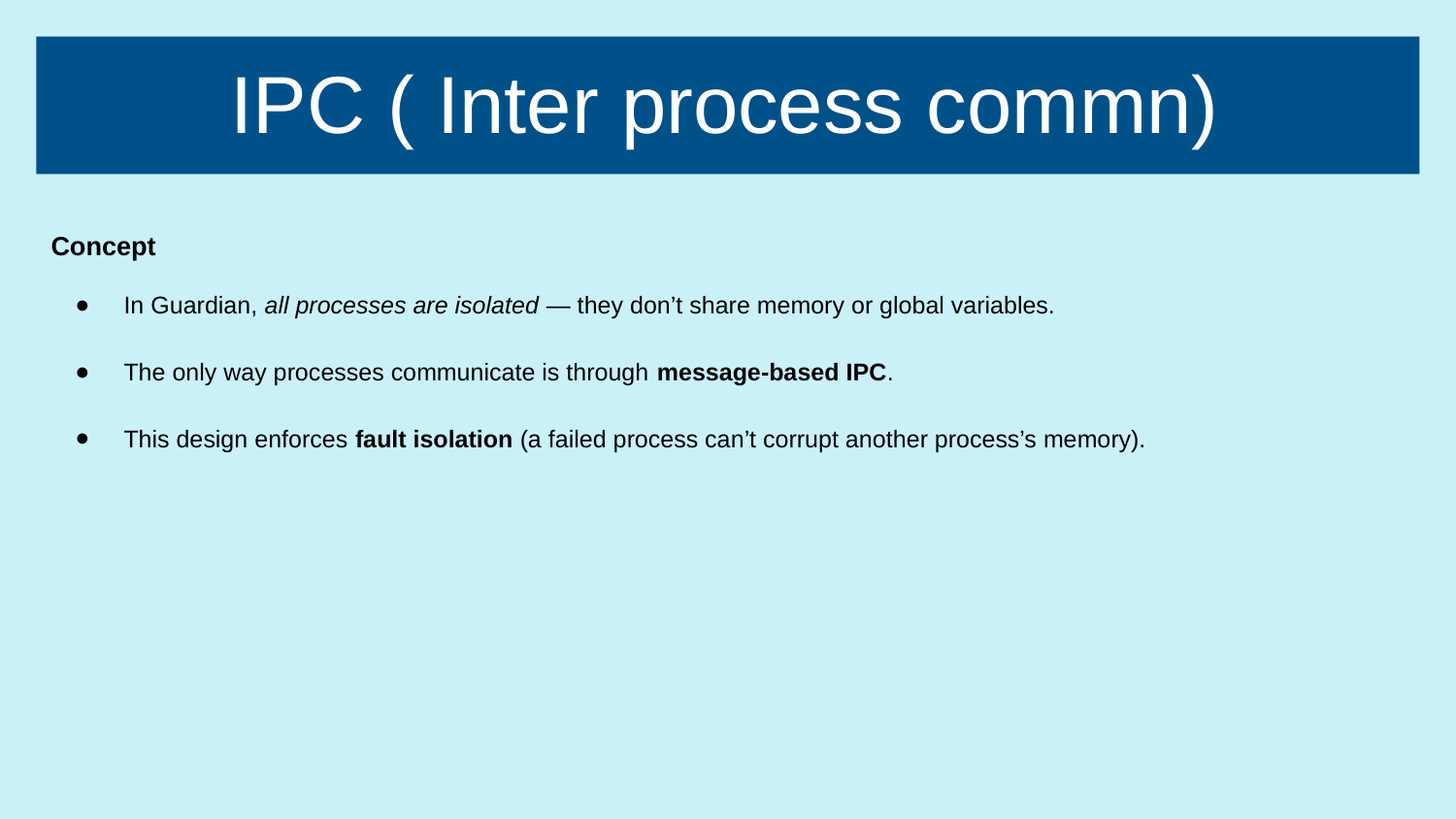

# IPC ( Inter process commn)

Concept
In Guardian, all processes are isolated — they don’t share memory or global variables.
The only way processes communicate is through message-based IPC.
This design enforces fault isolation (a failed process can’t corrupt another process’s memory).